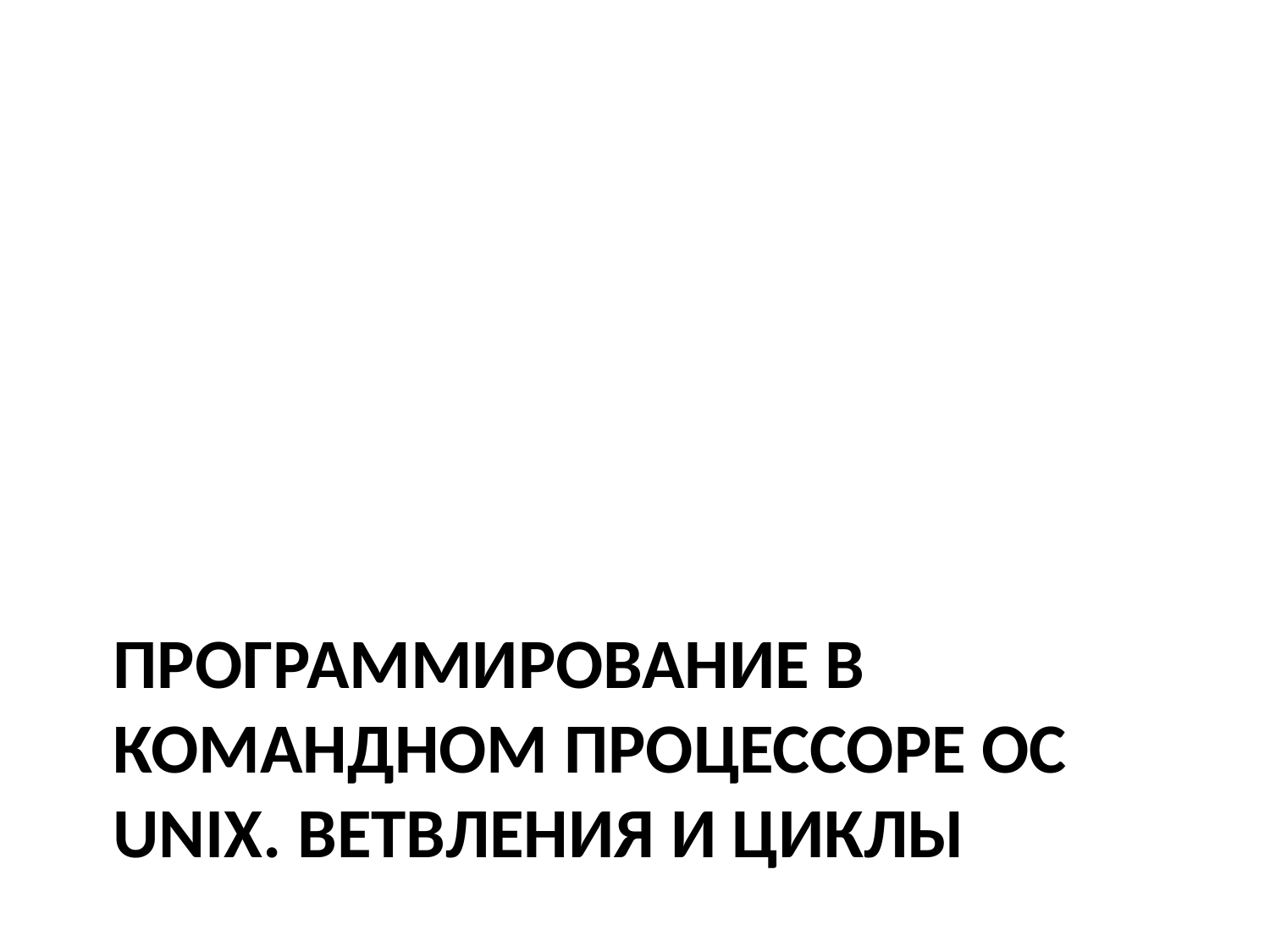

# Программирование в командном процессоре ОС UNIX. Ветвления и циклы